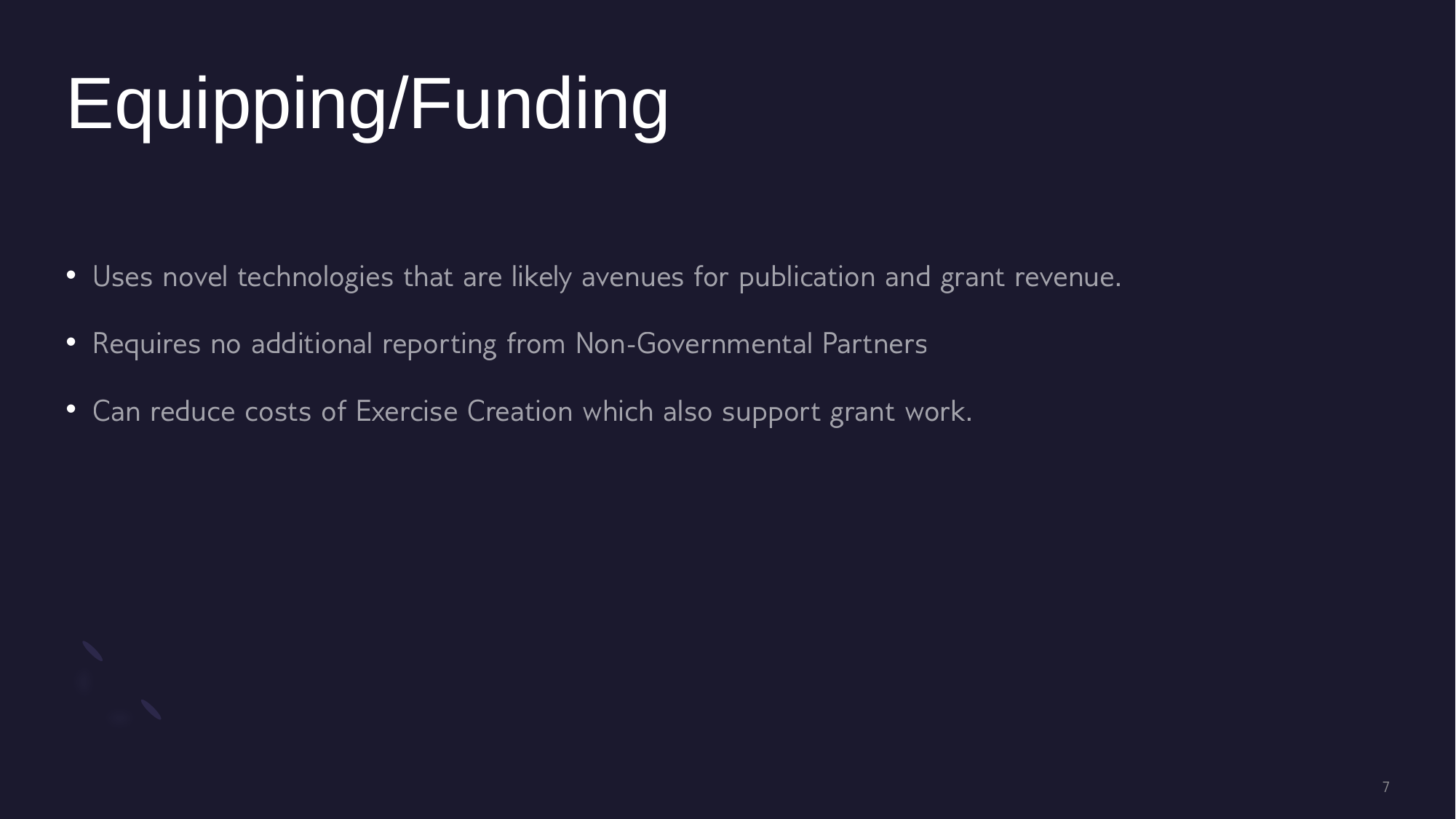

# Equipping/Funding
Uses novel technologies that are likely avenues for publication and grant revenue.
Requires no additional reporting from Non-Governmental Partners
Can reduce costs of Exercise Creation which also support grant work.
7